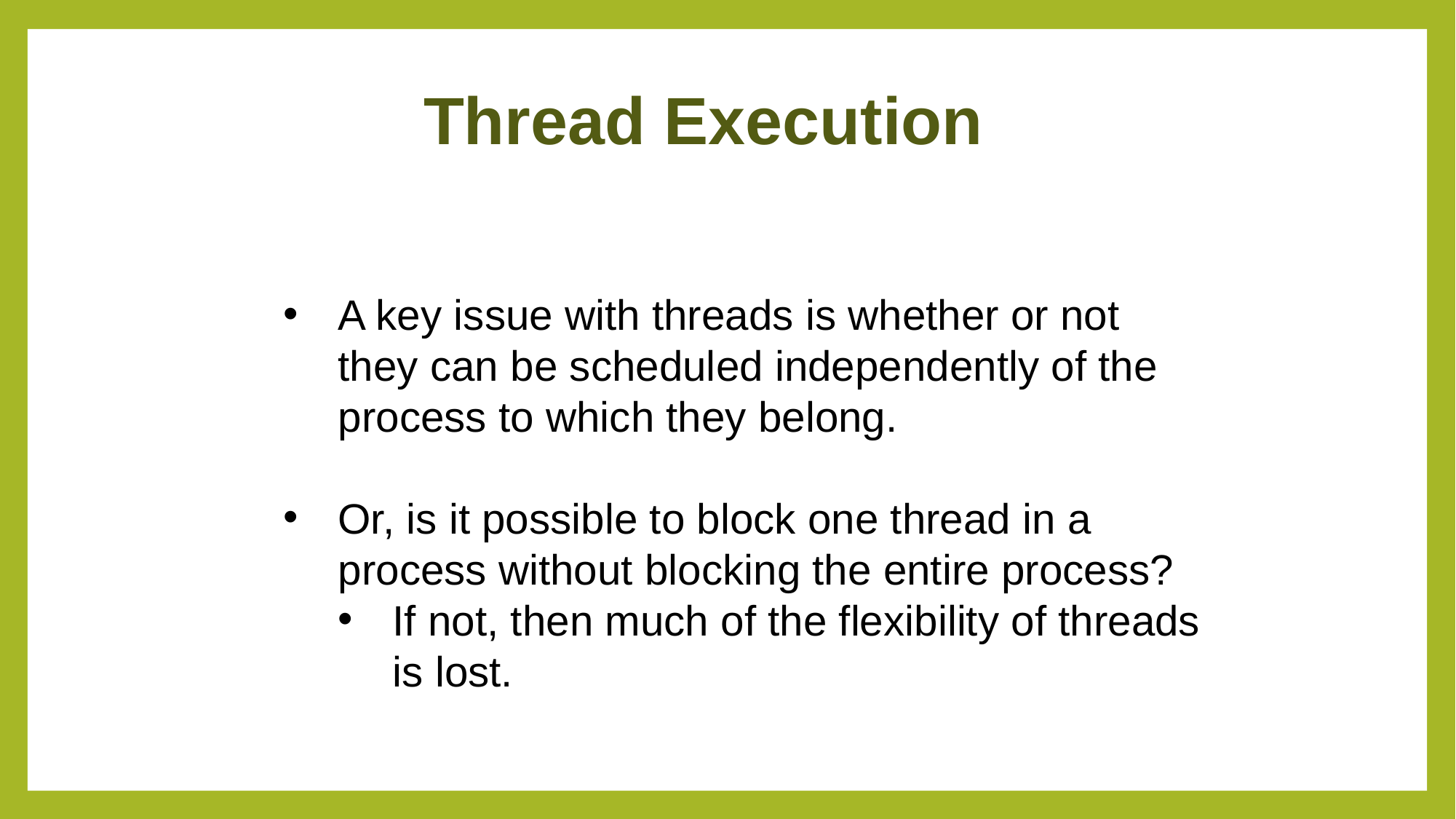

# Thread Execution

A key issue with threads is whether or not they can be scheduled independently of the process to which they belong.

Or, is it possible to block one thread in a process without blocking the entire process?
If not, then much of the flexibility of threads is lost.